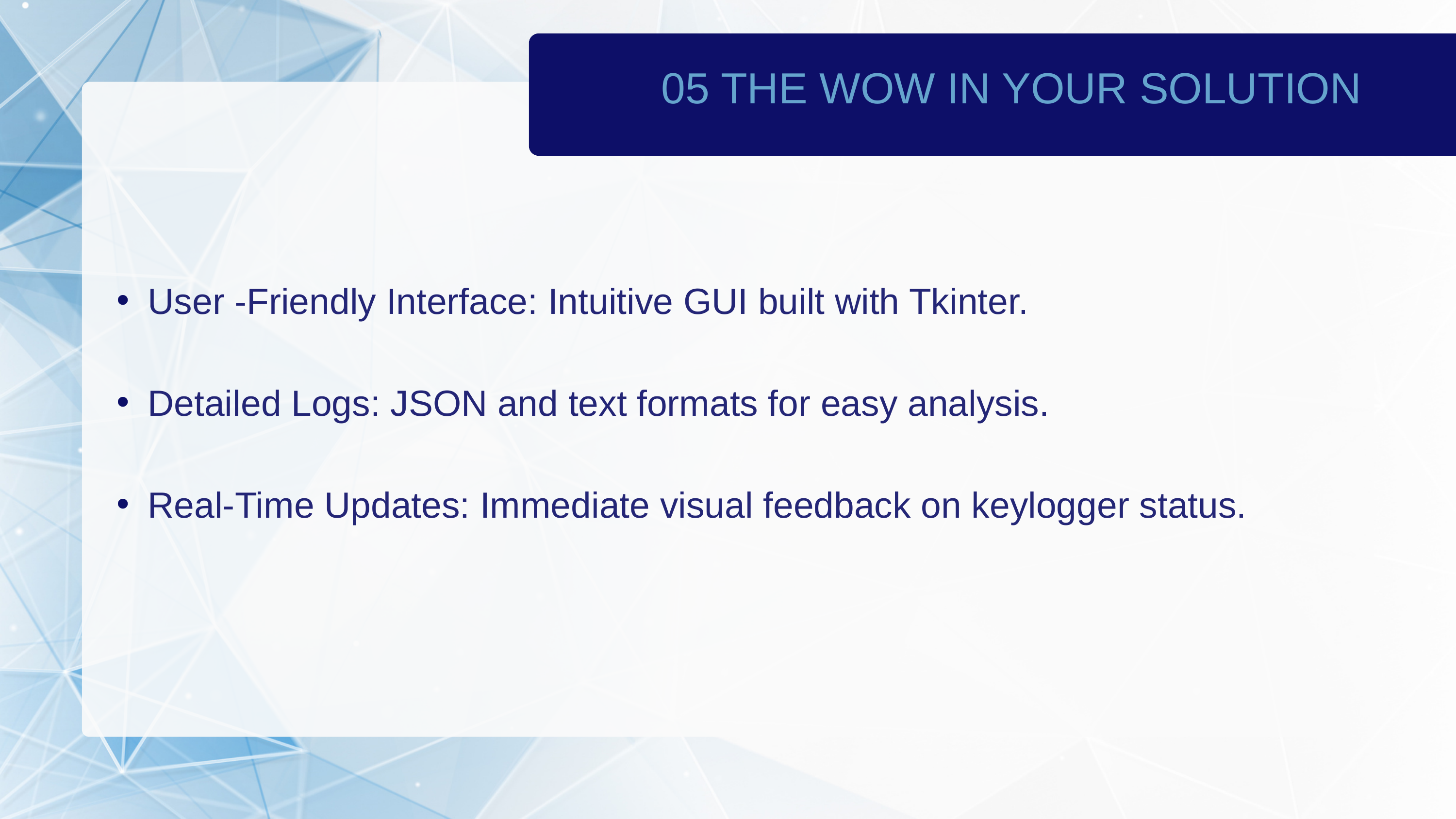

05 THE WOW IN YOUR SOLUTION

User -Friendly Interface: Intuitive GUI built with Tkinter.

Detailed Logs: JSON and text formats for easy analysis.

Real-Time Updates: Immediate visual feedback on keylogger status.